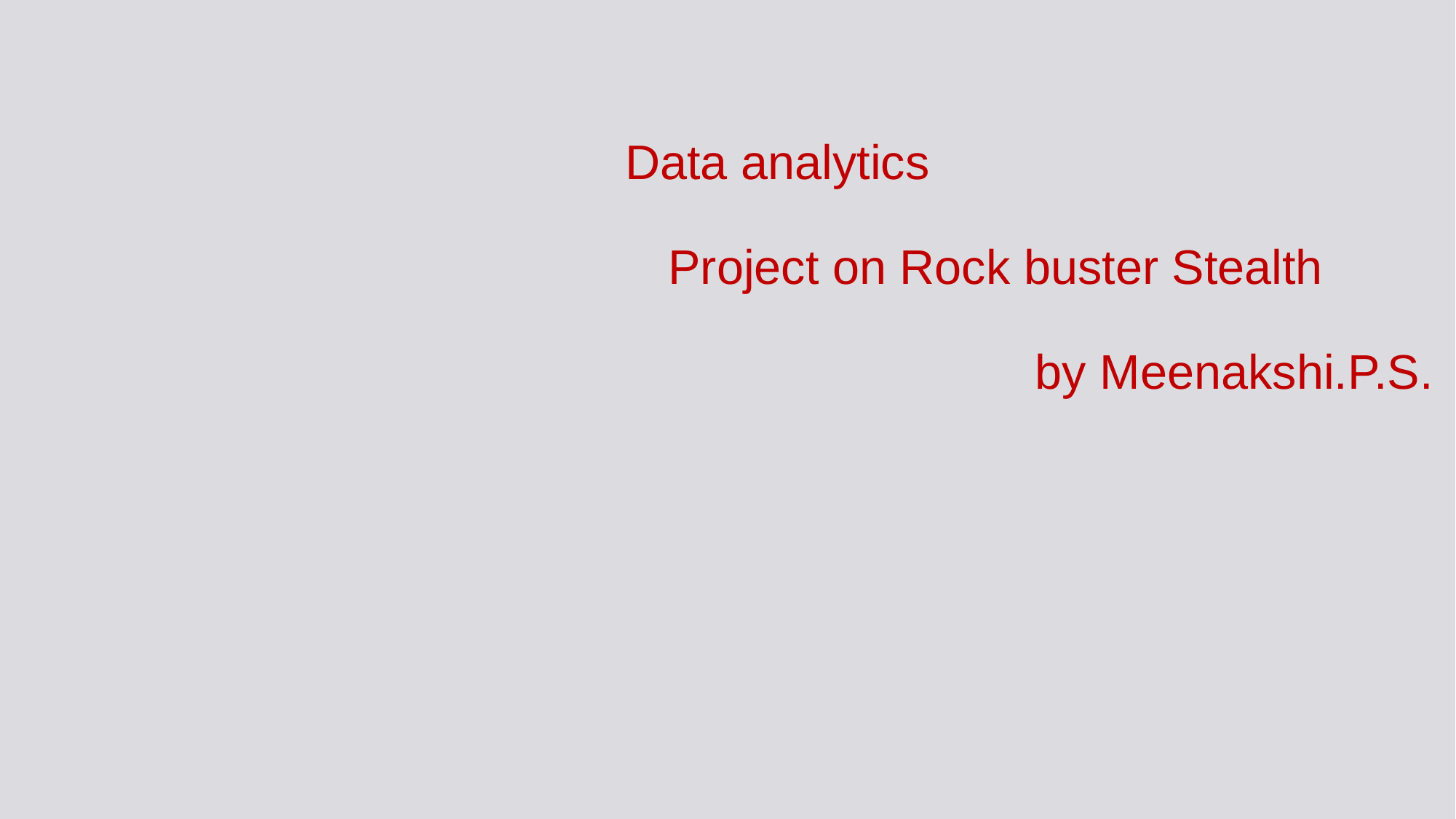

# Data analytics Project on Rock buster Stealth by Meenakshi.P.S.